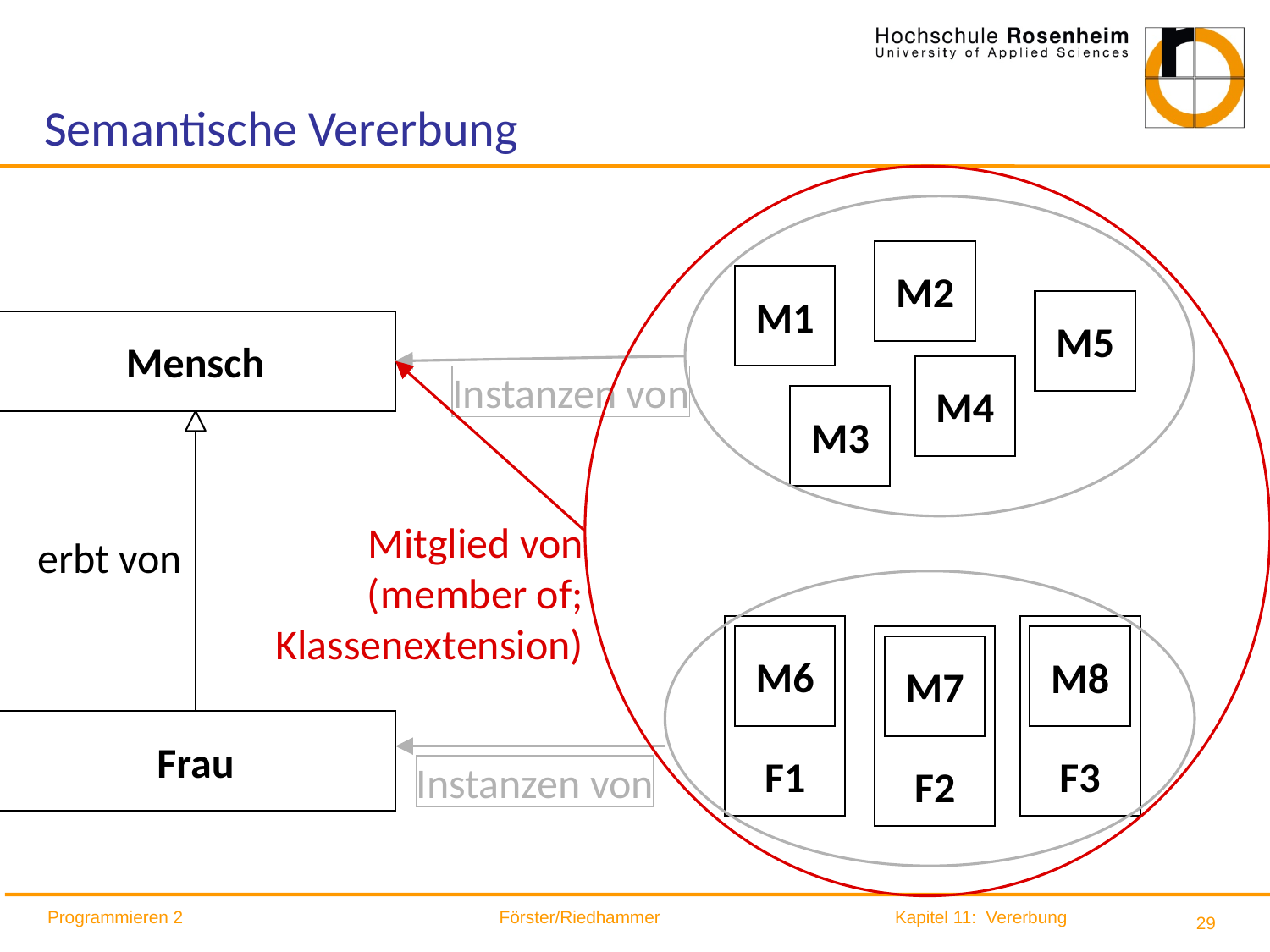

# Semantische Vererbung

M2
M1
M5
Mensch
M4
Instanzen von
M3

Mitglied von
(member of;
Klassenextension)
erbt von

F1
F3
F2
M6
M8
M7
Frau
Instanzen von